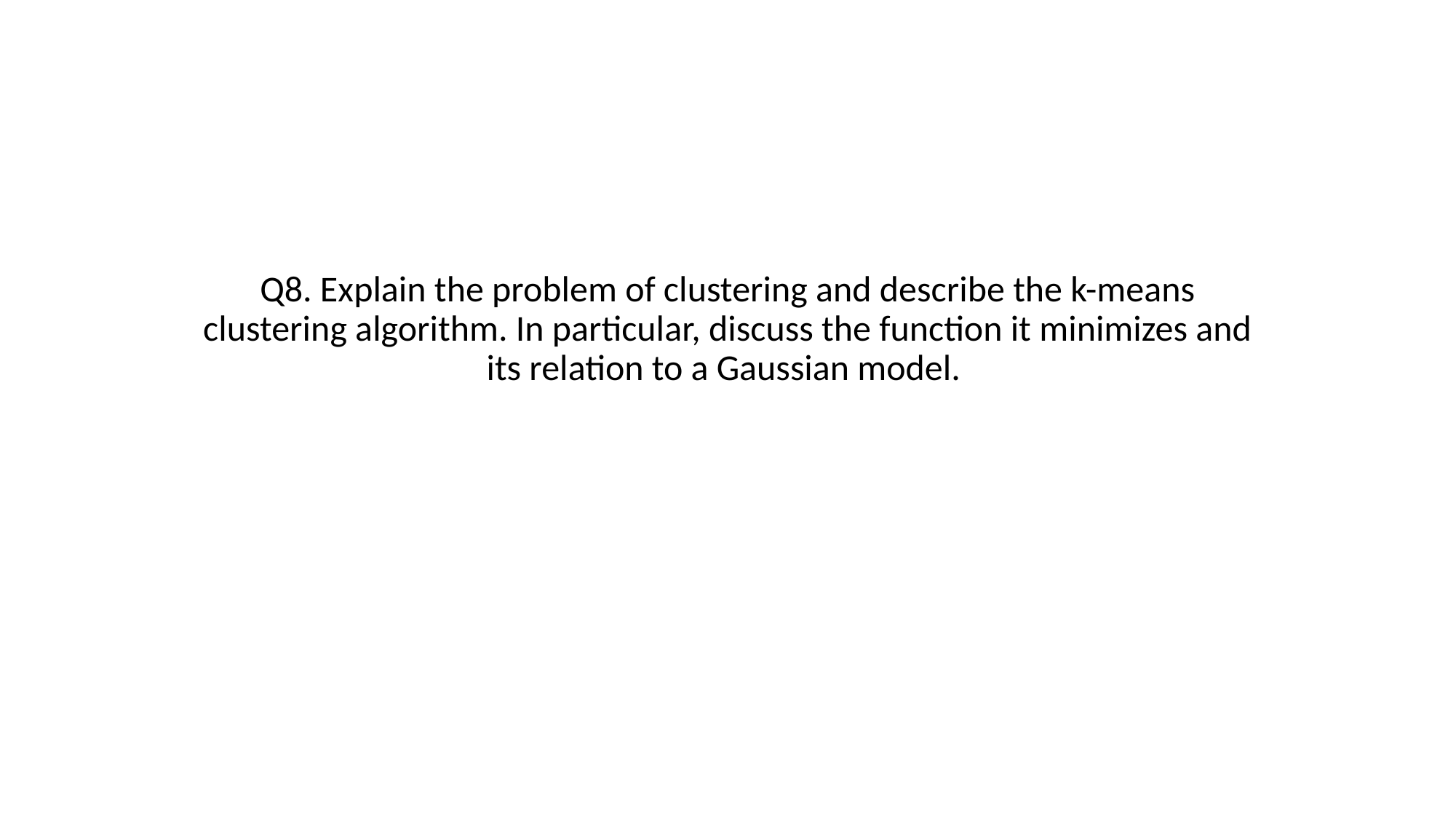

Q8. Explain the problem of clustering and describe the k-means clustering algorithm. In particular, discuss the function it minimizes and its relation to a Gaussian model.